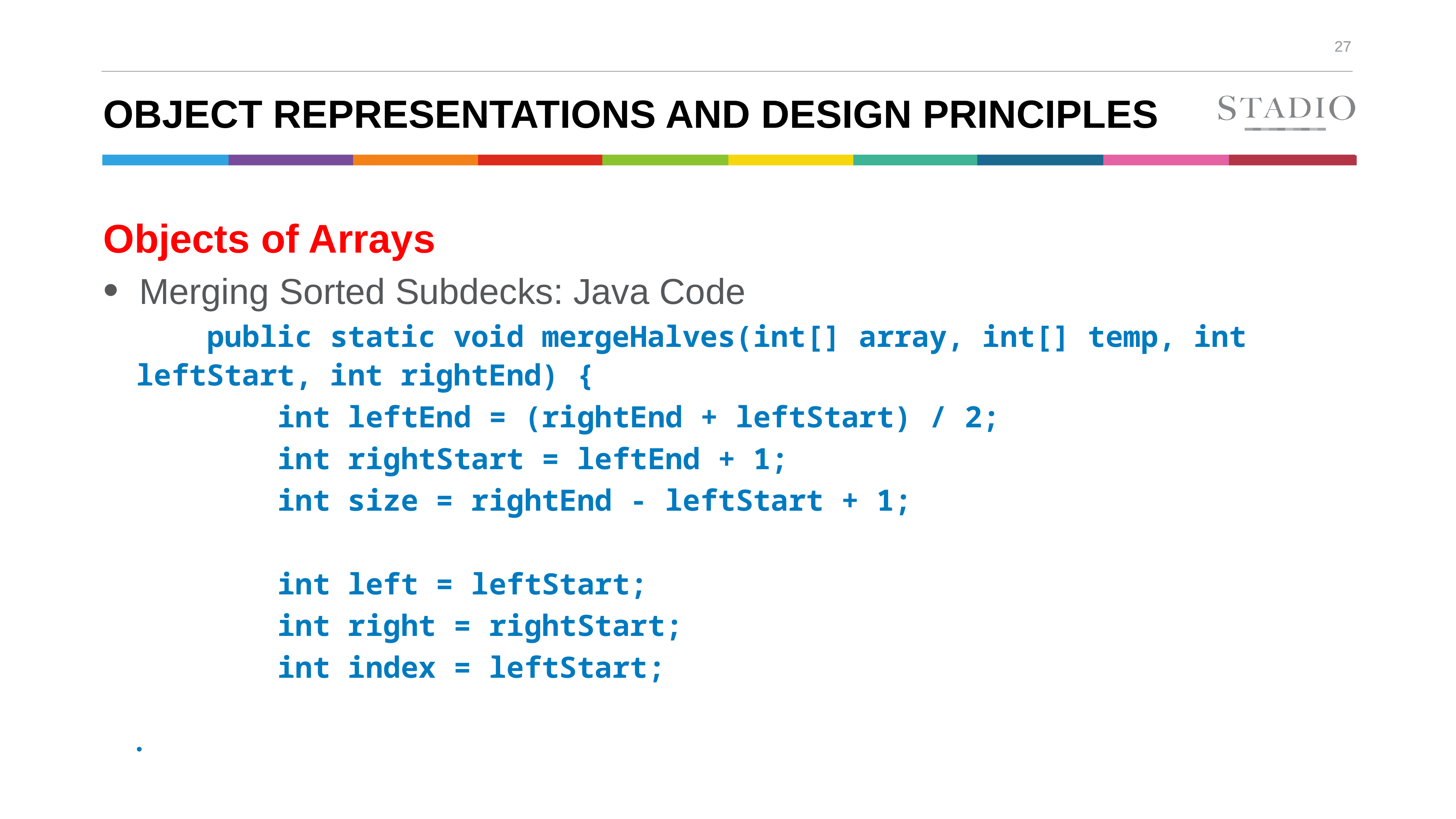

# Object Representations and Design Principles

Objects of Arrays
Merging Sorted Subdecks: Java Code
    public static void mergeHalves(int[] array, int[] temp, int leftStart, int rightEnd) {
        int leftEnd = (rightEnd + leftStart) / 2;
        int rightStart = leftEnd + 1;
        int size = rightEnd - leftStart + 1;

        int left = leftStart;
        int right = rightStart;
        int index = leftStart;